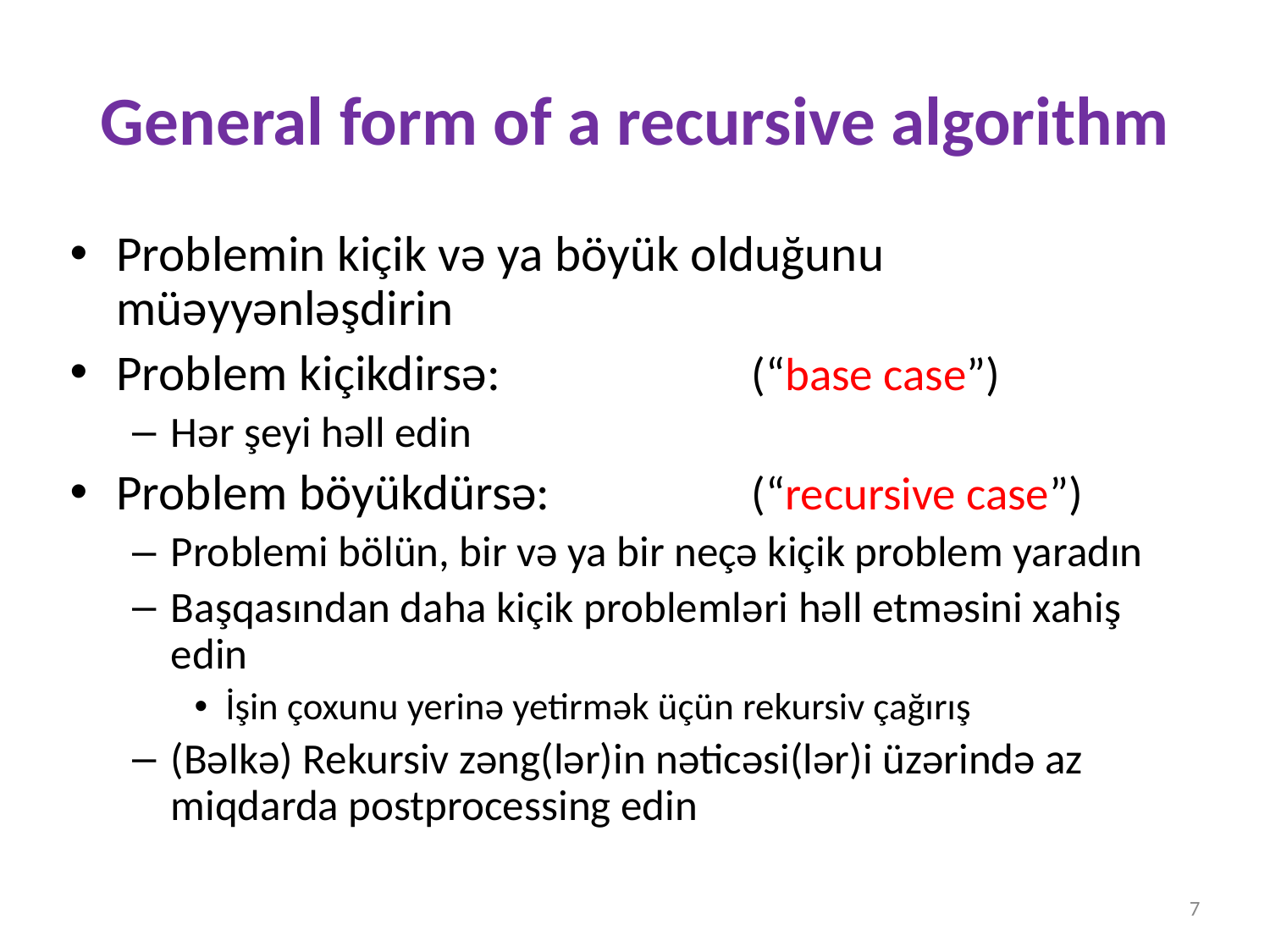

# General form of a recursive algorithm
Problemin kiçik və ya böyük olduğunu müəyyənləşdirin
Problem kiçikdirsə:		(“base case”)
Hər şeyi həll edin
Problem böyükdürsə:		(“recursive case”)
Problemi bölün, bir və ya bir neçə kiçik problem yaradın
Başqasından daha kiçik problemləri həll etməsini xahiş edin
İşin çoxunu yerinə yetirmək üçün rekursiv çağırış
(Bəlkə) Rekursiv zəng(lər)in nəticəsi(lər)i üzərində az miqdarda postprocessing edin
7